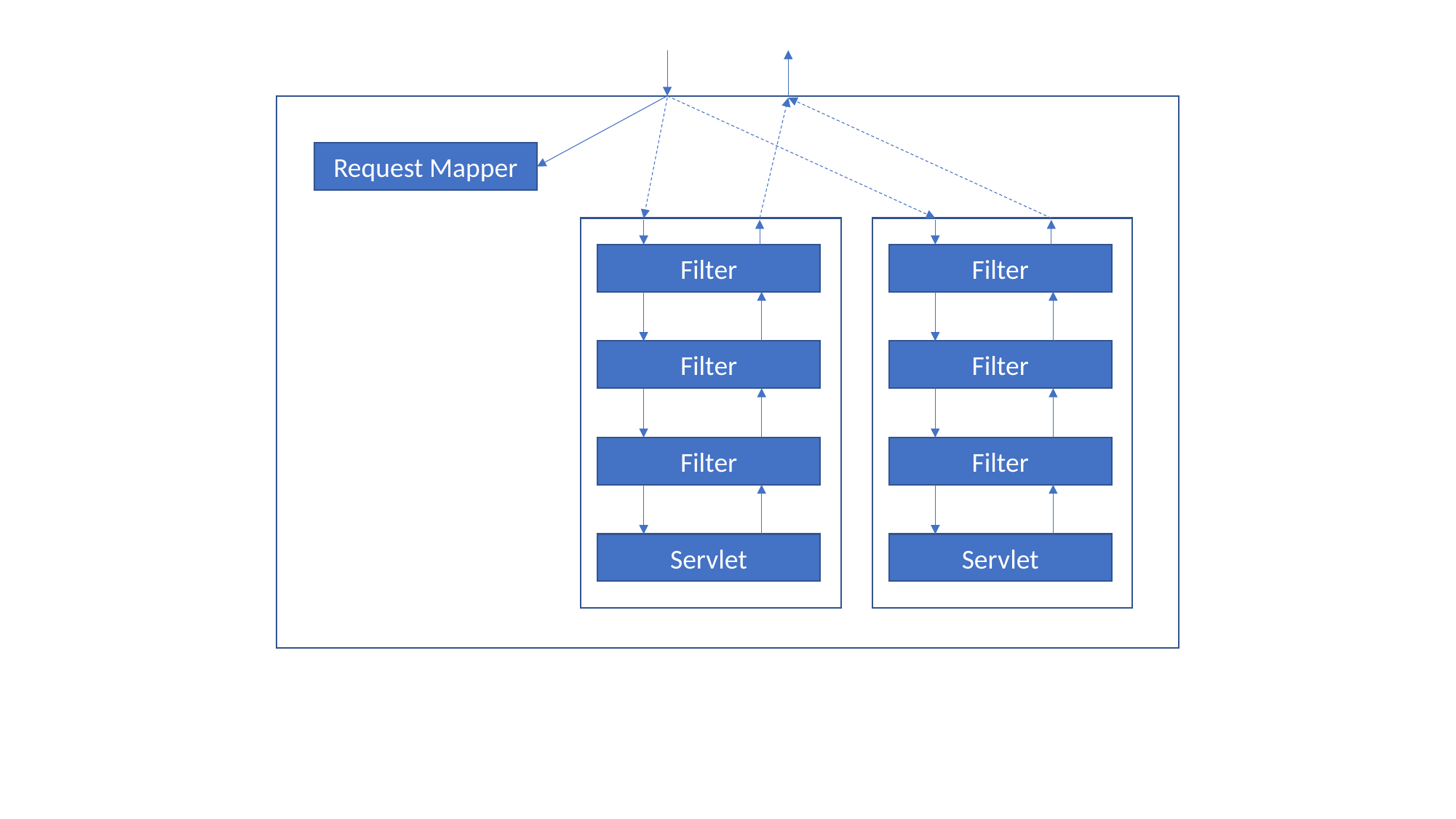

Request Mapper

Filter
Filter
Filter
Filter
Filter
Filter
Servlet
Servlet